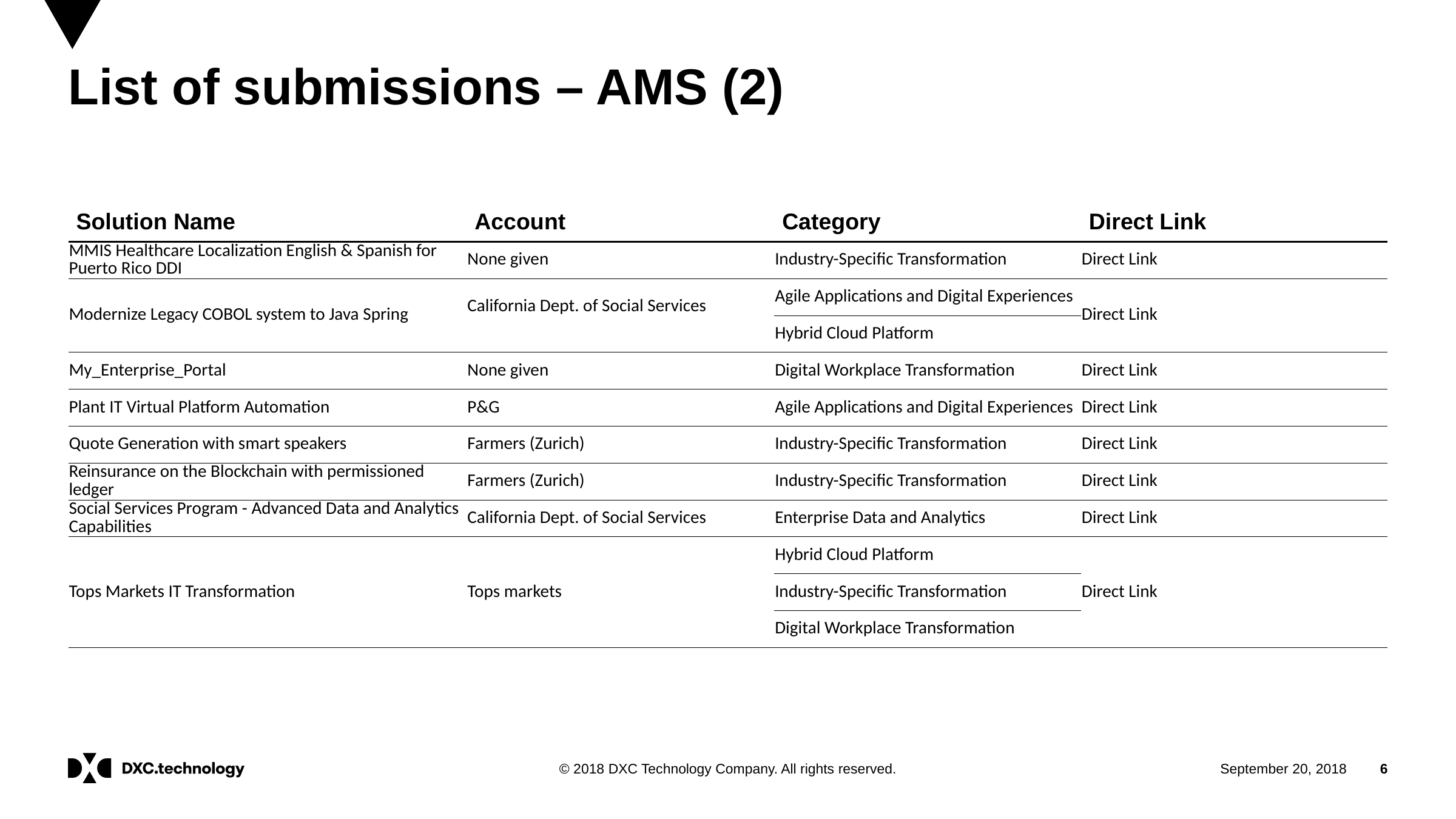

# List of submissions – AMS (2)
| Solution Name | Account | Category | Direct Link |
| --- | --- | --- | --- |
| MMIS Healthcare Localization English & Spanish for Puerto Rico DDI | None given | Industry-Specific Transformation | Direct Link |
| Modernize Legacy COBOL system to Java Spring | California Dept. of Social Services | Agile Applications and Digital Experiences | Direct Link |
|  |  | Hybrid Cloud Platform |  |
| My\_Enterprise\_Portal | None given | Digital Workplace Transformation | Direct Link |
| Plant IT Virtual Platform Automation | P&G | Agile Applications and Digital Experiences | Direct Link |
| Quote Generation with smart speakers | Farmers (Zurich) | Industry-Specific Transformation | Direct Link |
| Reinsurance on the Blockchain with permissioned ledger | Farmers (Zurich) | Industry-Specific Transformation | Direct Link |
| Social Services Program - Advanced Data and Analytics Capabilities | California Dept. of Social Services | Enterprise Data and Analytics | Direct Link |
| Tops Markets IT Transformation | Tops markets | Hybrid Cloud Platform | Direct Link |
|  |  | Industry-Specific Transformation |  |
|  |  | Digital Workplace Transformation |  |